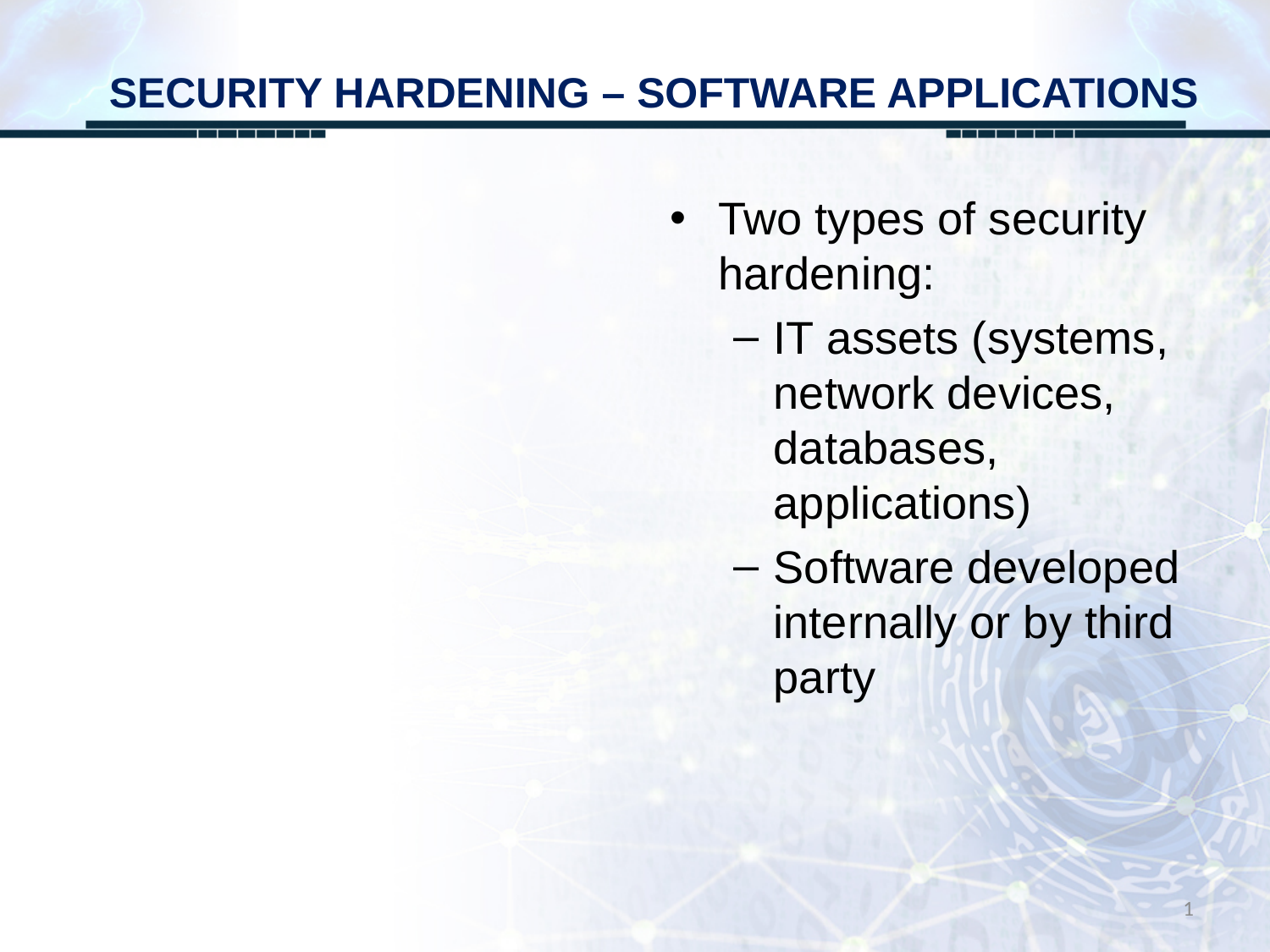

# SECURITY HARDENING – SOFTWARE APPLICATIONS
Two types of security hardening:
IT assets (systems, network devices, databases, applications)
Software developed internally or by third party

1